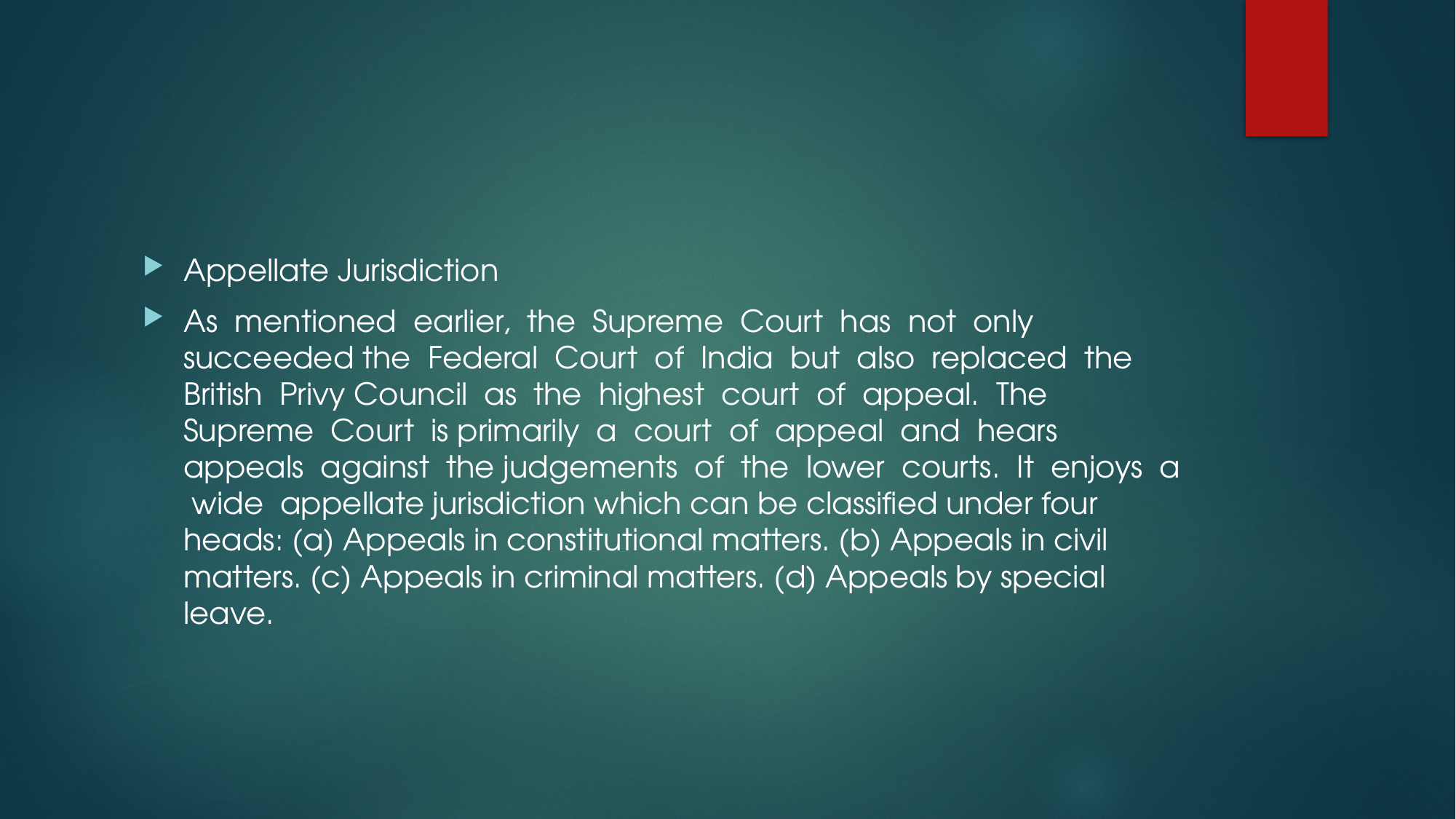

#
Appellate Jurisdiction
As  mentioned  earlier,  the  Supreme  Court  has  not  only  succeeded the  Federal  Court  of  India  but  also  replaced  the  British  Privy Council  as  the  highest  court  of  appeal.  The  Supreme  Court  is primarily  a  court  of  appeal  and  hears  appeals  against  the judgements  of  the  lower  courts.  It  enjoys  a  wide  appellate jurisdiction which can be classified under four heads: (a) Appeals in constitutional matters. (b) Appeals in civil matters. (c) Appeals in criminal matters. (d) Appeals by special leave.